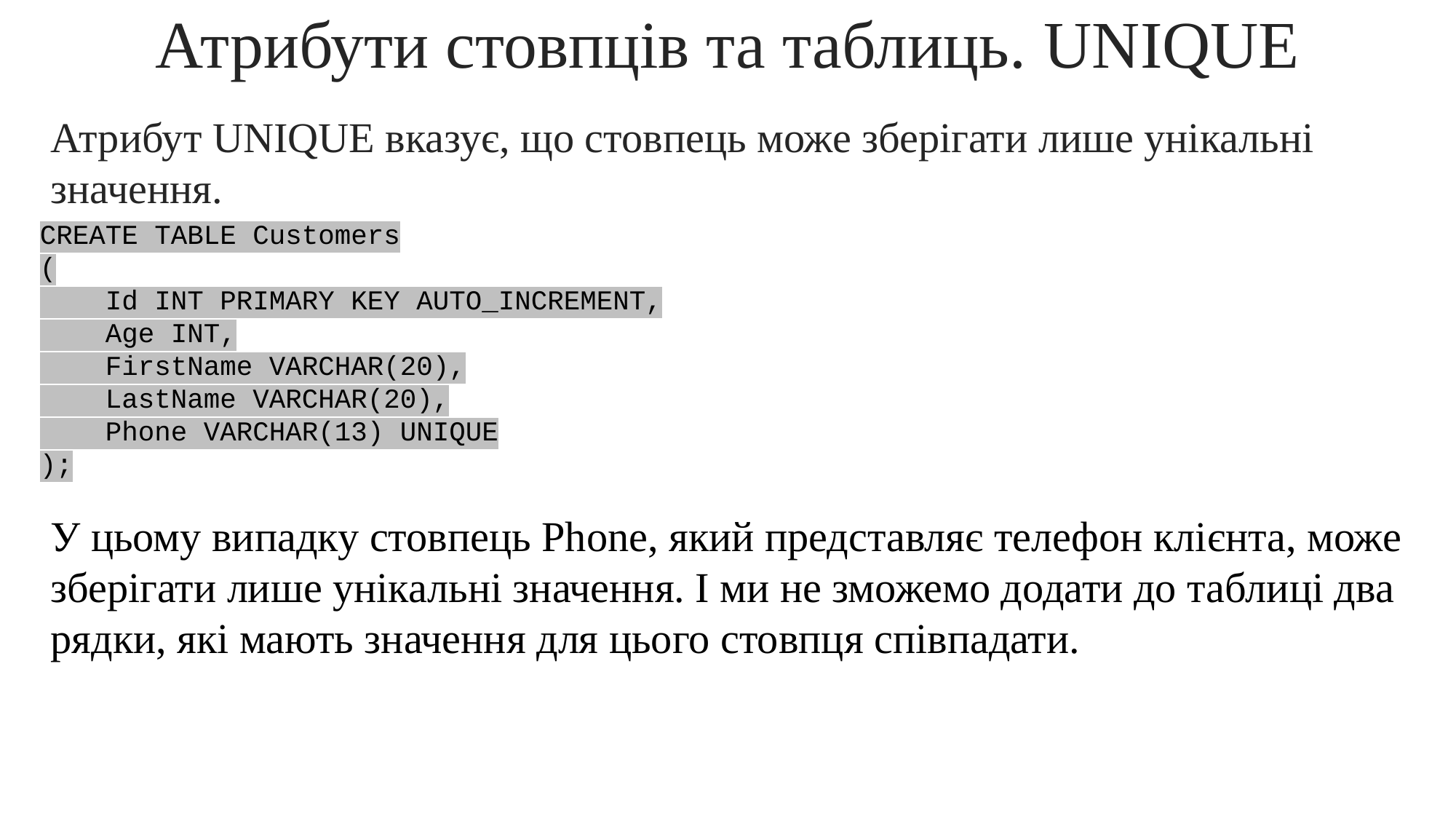

Атрибути стовпців та таблиць. UNIQUE
Атрибут UNIQUE вказує, що стовпець може зберігати лише унікальні значення.
CREATE TABLE Customers
(
    Id INT PRIMARY KEY AUTO_INCREMENT,
    Age INT,
    FirstName VARCHAR(20),
    LastName VARCHAR(20),
    Phone VARCHAR(13) UNIQUE
);
У цьому випадку стовпець Phone, який представляє телефон клієнта, може зберігати лише унікальні значення. І ми не зможемо додати до таблиці два рядки, які мають значення для цього стовпця співпадати.